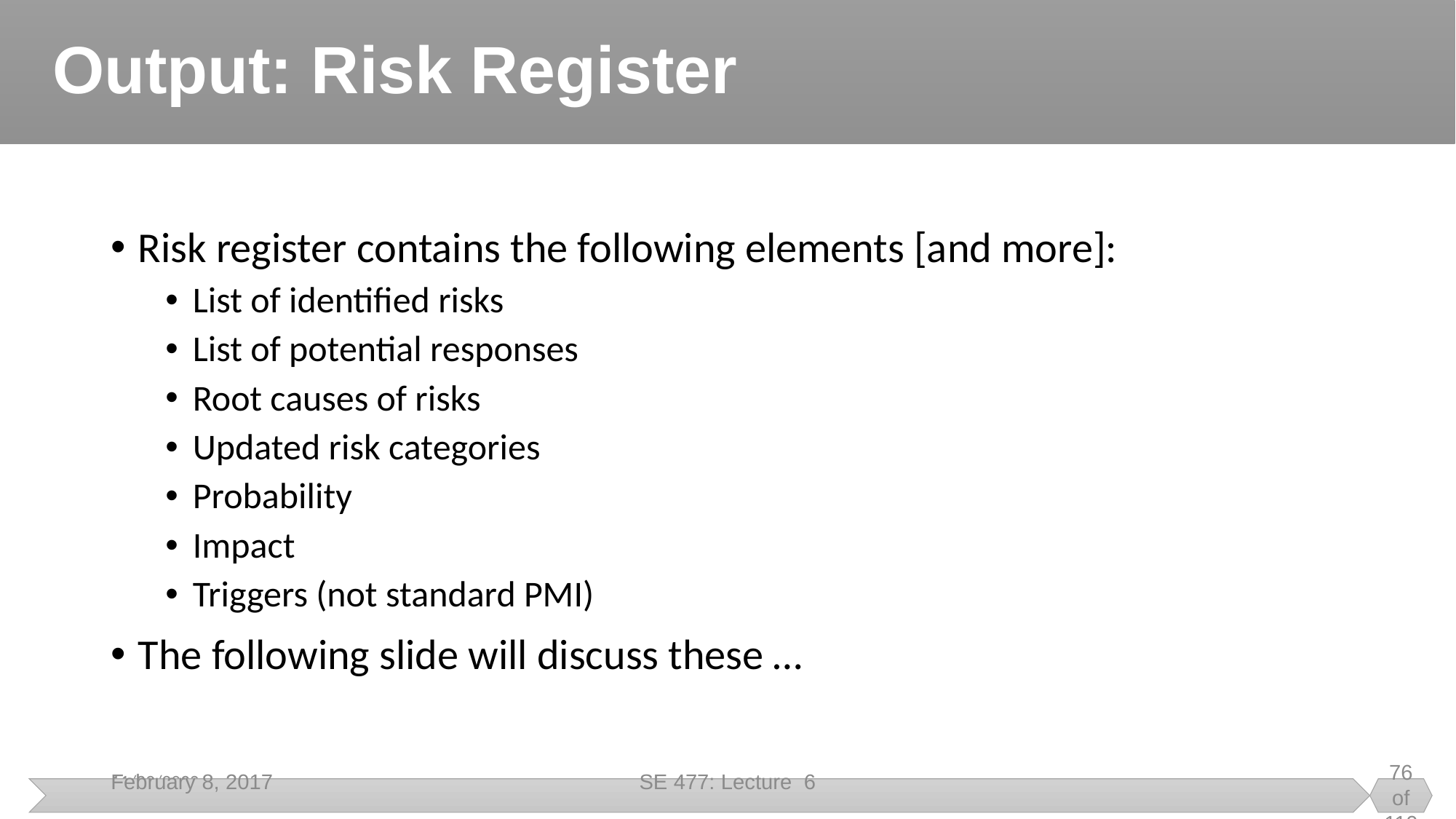

Risk register contains the following elements [and more]:
List of identified risks
List of potential responses
Root causes of risks
Updated risk categories
Probability
Impact
Triggers (not standard PMI)
The following slide will discuss these …

# Output: Risk Register
February 8, 2017
SE 477: Lecture  6
76 of 110